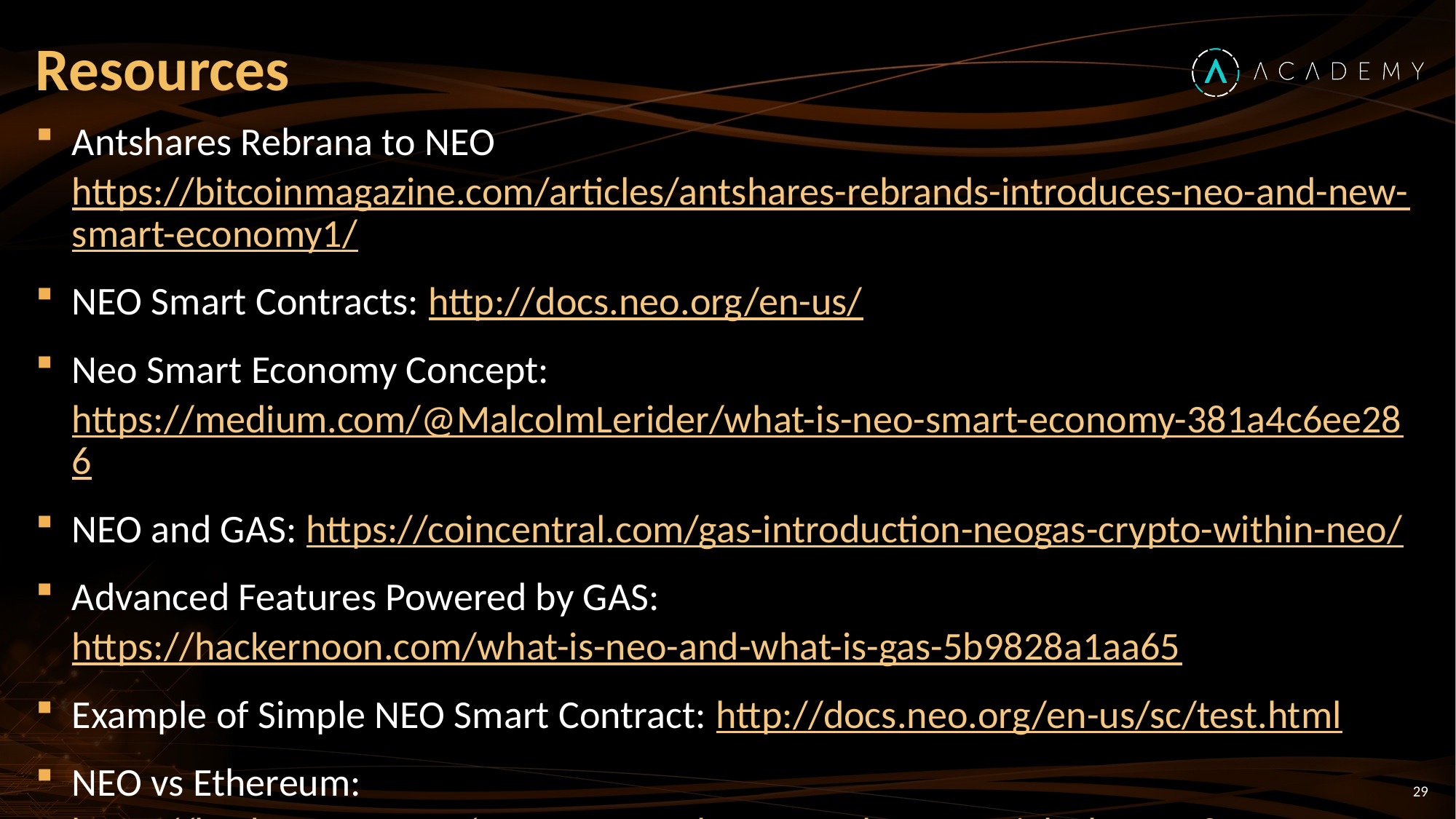

# Resources
Antshares Rebrana to NEO https://bitcoinmagazine.com/articles/antshares-rebrands-introduces-neo-and-new-smart-economy1/
NEO Smart Contracts: http://docs.neo.org/en-us/
Neo Smart Economy Concept: https://medium.com/@MalcolmLerider/what-is-neo-smart-economy-381a4c6ee286
NEO and GAS: https://coincentral.com/gas-introduction-neogas-crypto-within-neo/
Advanced Features Powered by GAS: https://hackernoon.com/what-is-neo-and-what-is-gas-5b9828a1aa65
Example of Simple NEO Smart Contract: http://docs.neo.org/en-us/sc/test.html
NEO vs Ethereum: https://hackernoon.com/neo-versus-ethereum-why-neo-might-be-2018s-strongest-cryptocurrency-79956138bea3

29